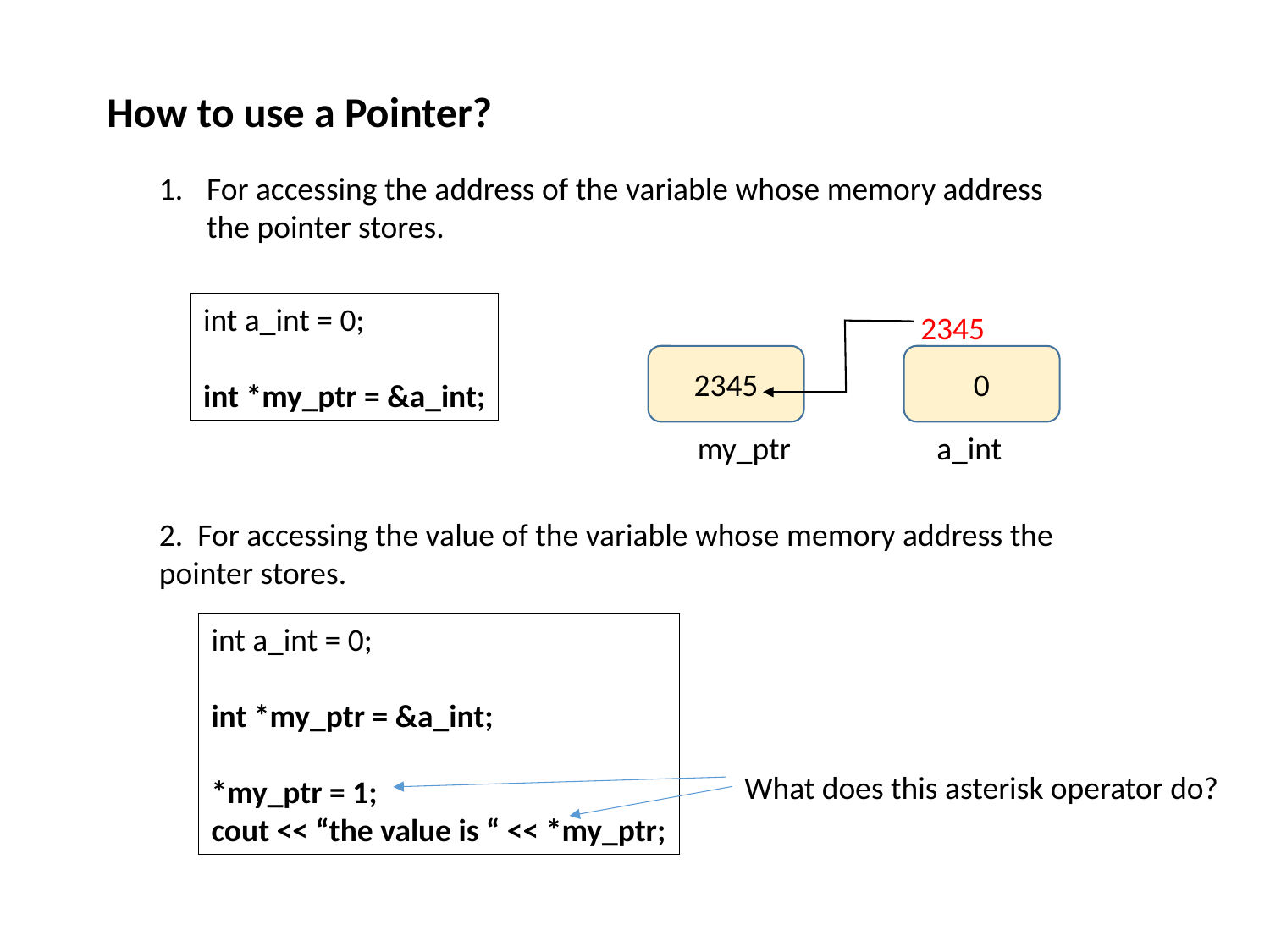

How to use a Pointer?
For accessing the address of the variable whose memory address the pointer stores.
int a_int = 0;

int *my_ptr = &a_int;
2345

0
2345
my_ptr
a_int
2.  For accessing the value of the variable whose memory address the pointer stores.
int a_int = 0;

int *my_ptr = &a_int;

*my_ptr = 1;
cout << “the value is “ << *my_ptr;
What does this asterisk operator do?